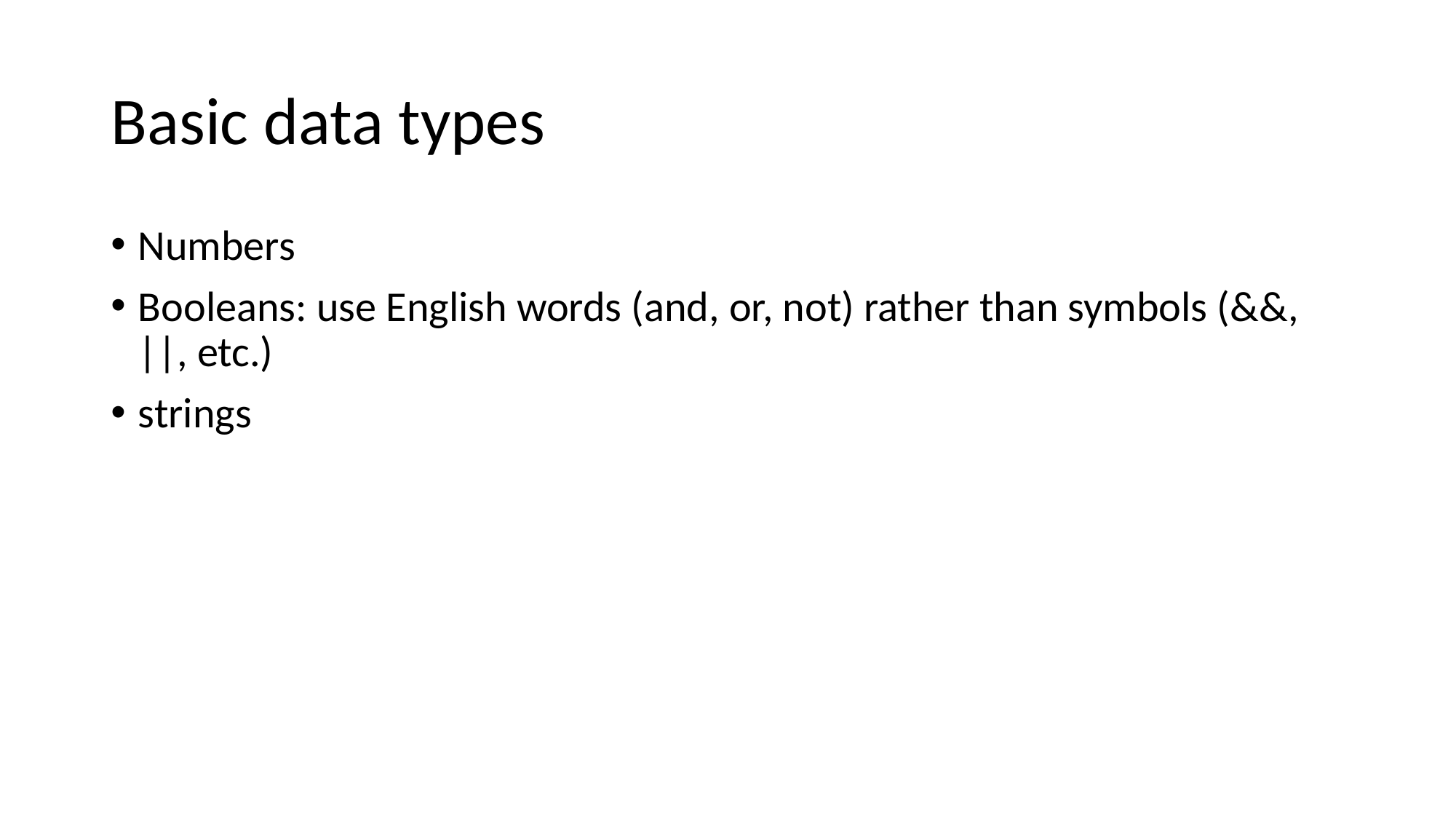

# Basic data types
Numbers
Booleans: use English words (and, or, not) rather than symbols (&&, ||, etc.)
strings